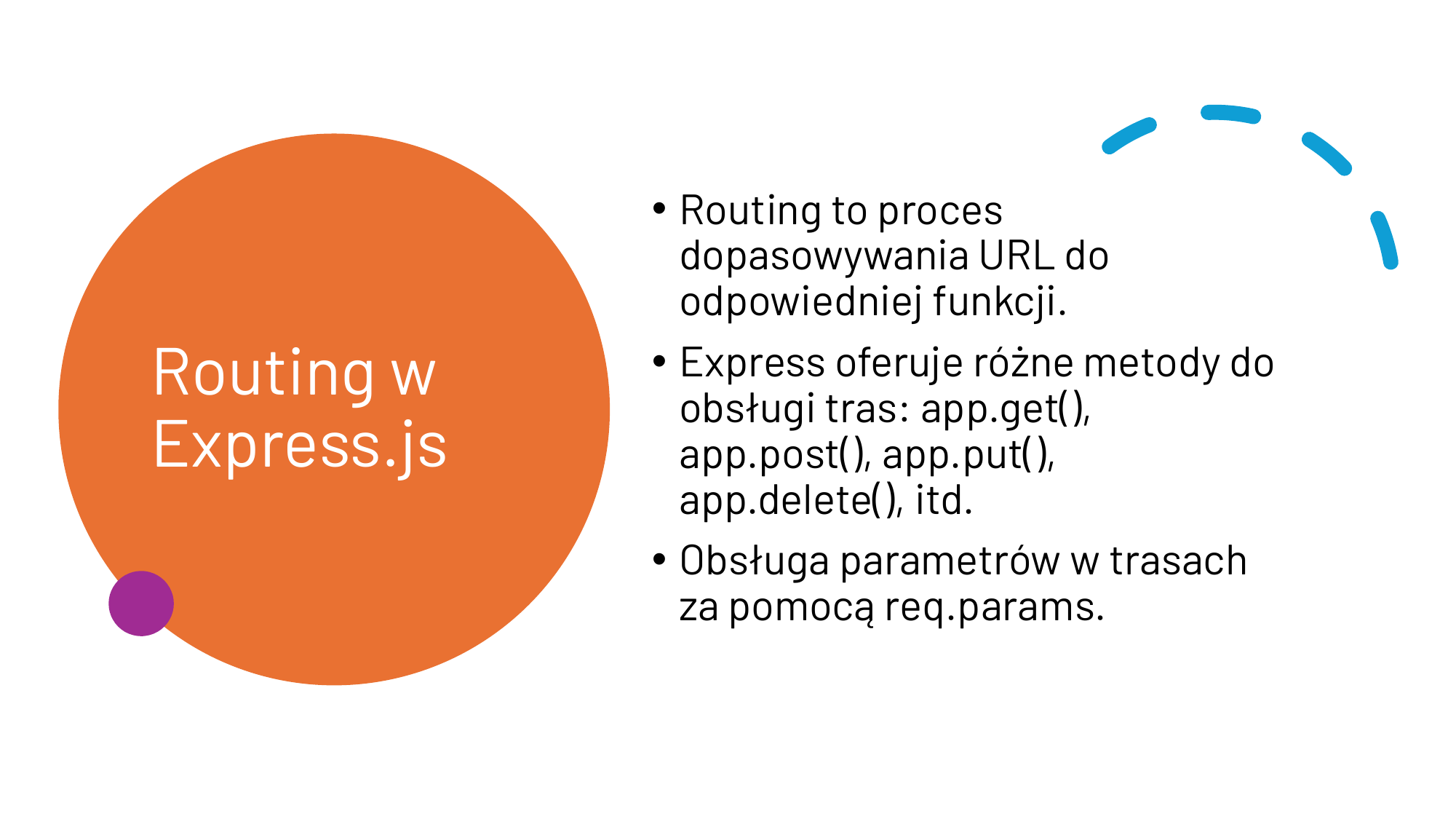

# Routing w Express.js
Routing to proces dopasowywania URL do odpowiedniej funkcji.
Express oferuje różne metody do obsługi tras: app.get(), app.post(), app.put(), app.delete(), itd.
Obsługa parametrów w trasach za pomocą req.params.